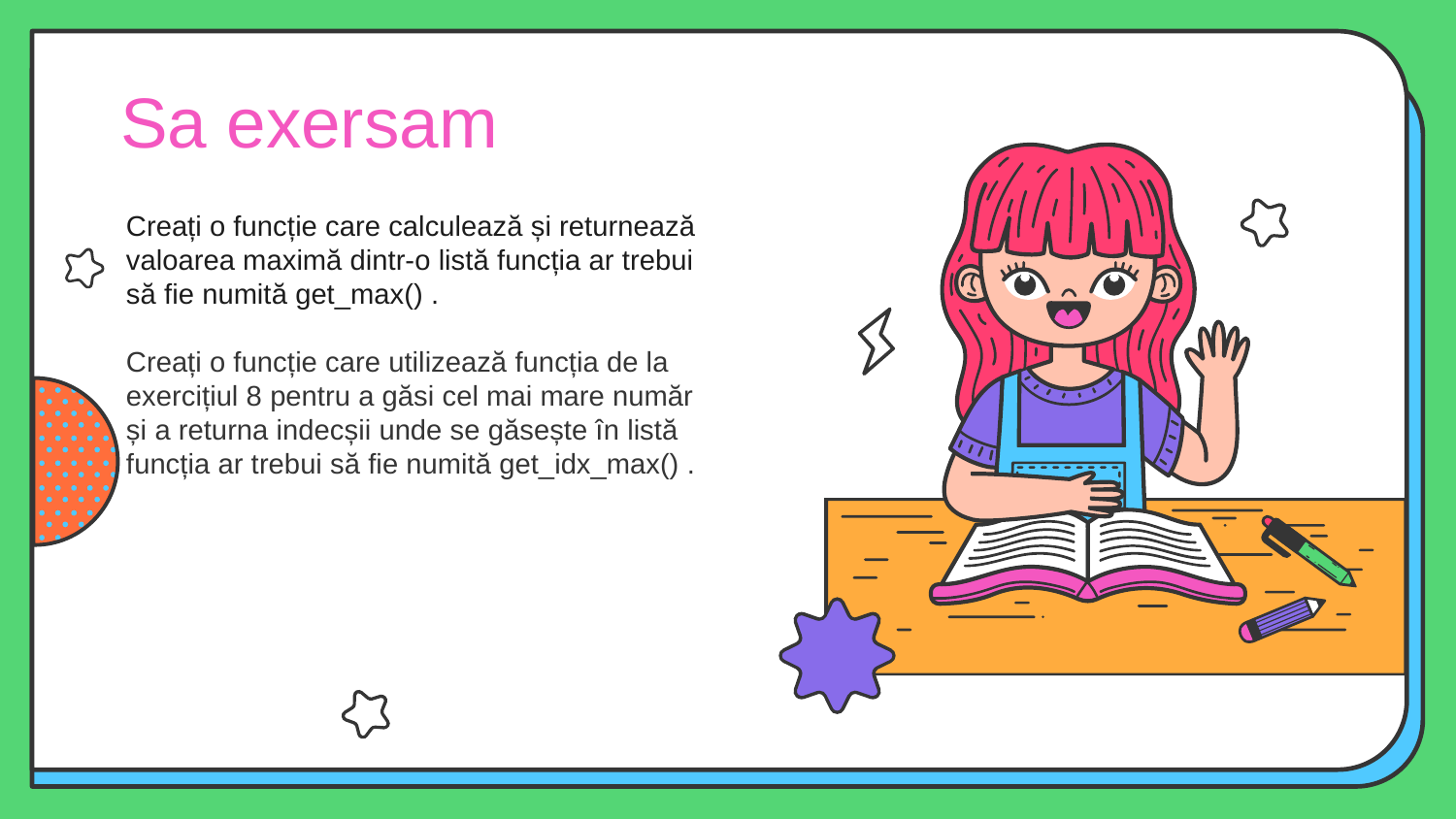

# Sa exersam

Creați o funcție care calculează și returnează valoarea maximă dintr-o listă funcția ar trebui să fie numită get_max() .

Creați o funcție care utilizează funcția de la exercițiul 8 pentru a găsi cel mai mare număr și a returna indecșii unde se găsește în listă funcția ar trebui să fie numită get_idx_max() .